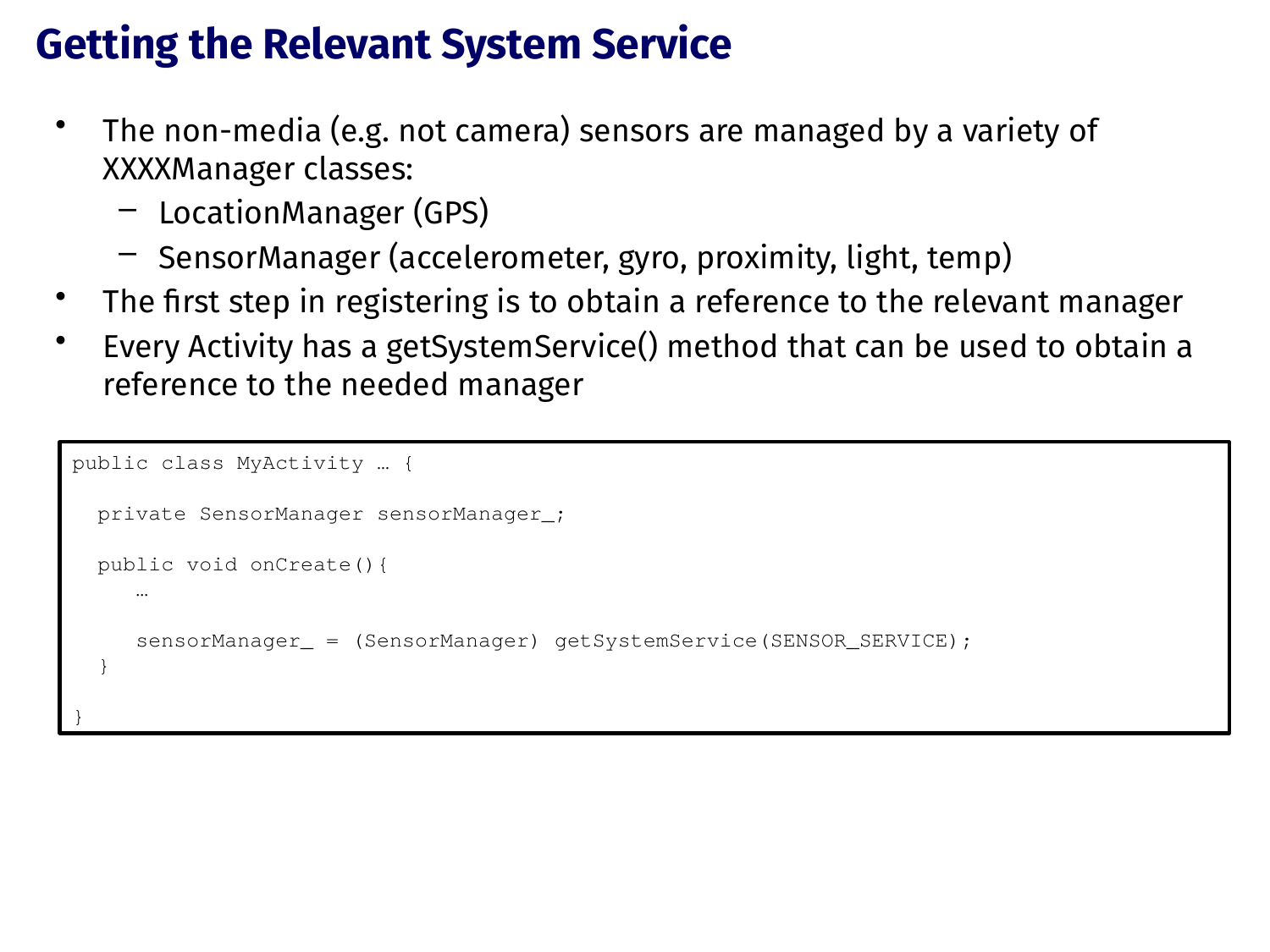

# Getting the Relevant System Service

The non-media (e.g. not camera) sensors are managed by a variety of XXXXManager classes:
LocationManager (GPS)
SensorManager (accelerometer, gyro, proximity, light, temp)
The first step in registering is to obtain a reference to the relevant manager
Every Activity has a getSystemService() method that can be used to obtain a reference to the needed manager

public class MyActivity … {

  private SensorManager sensorManager_;

  public void onCreate(){
     …

     sensorManager_ = (SensorManager) getSystemService(SENSOR_SERVICE);
  }

}